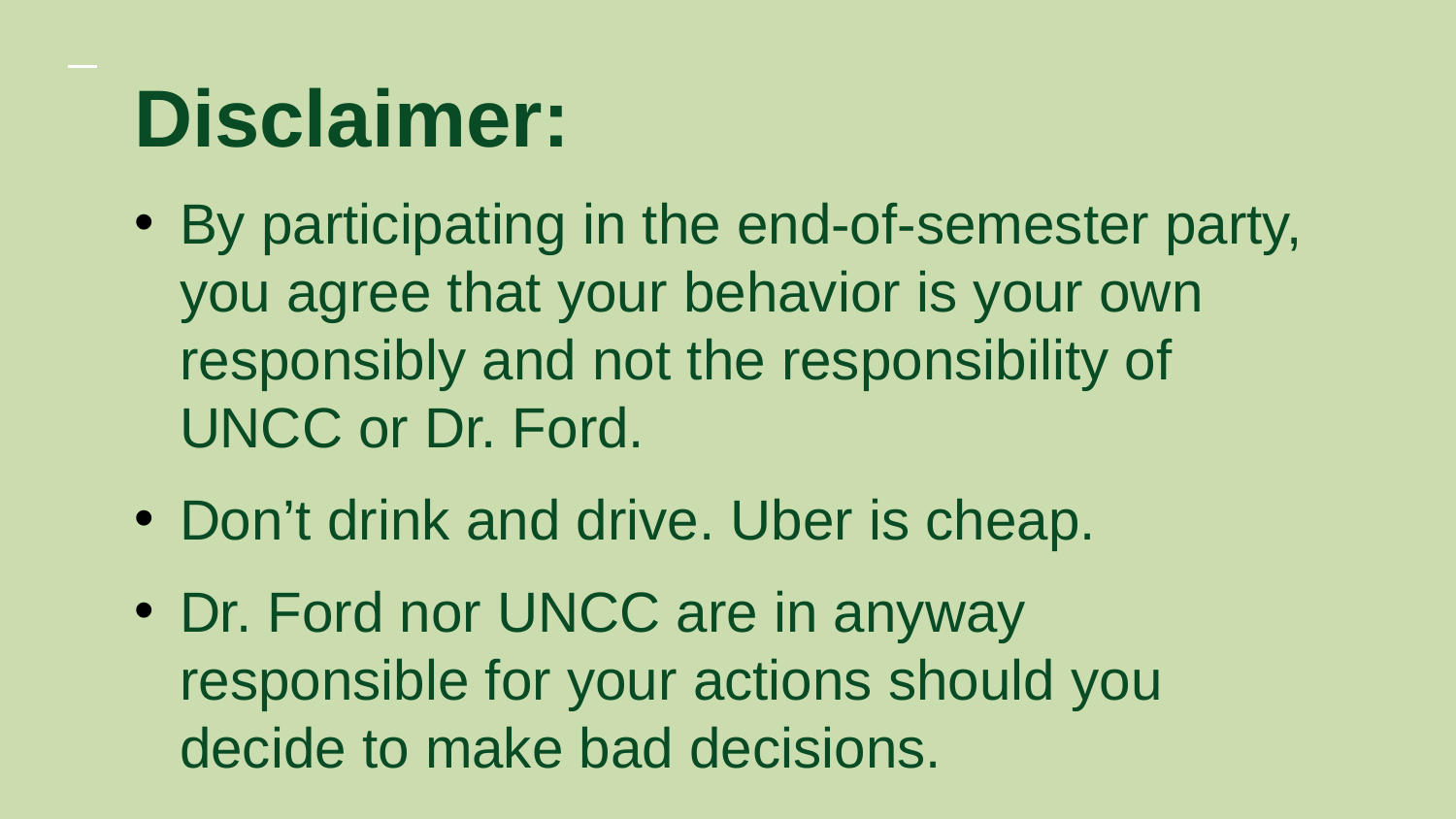

Disclaimer:
By participating in the end-of-semester party, you agree that your behavior is your own responsibly and not the responsibility of UNCC or Dr. Ford.
Don’t drink and drive. Uber is cheap.
Dr. Ford nor UNCC are in anyway responsible for your actions should you decide to make bad decisions.